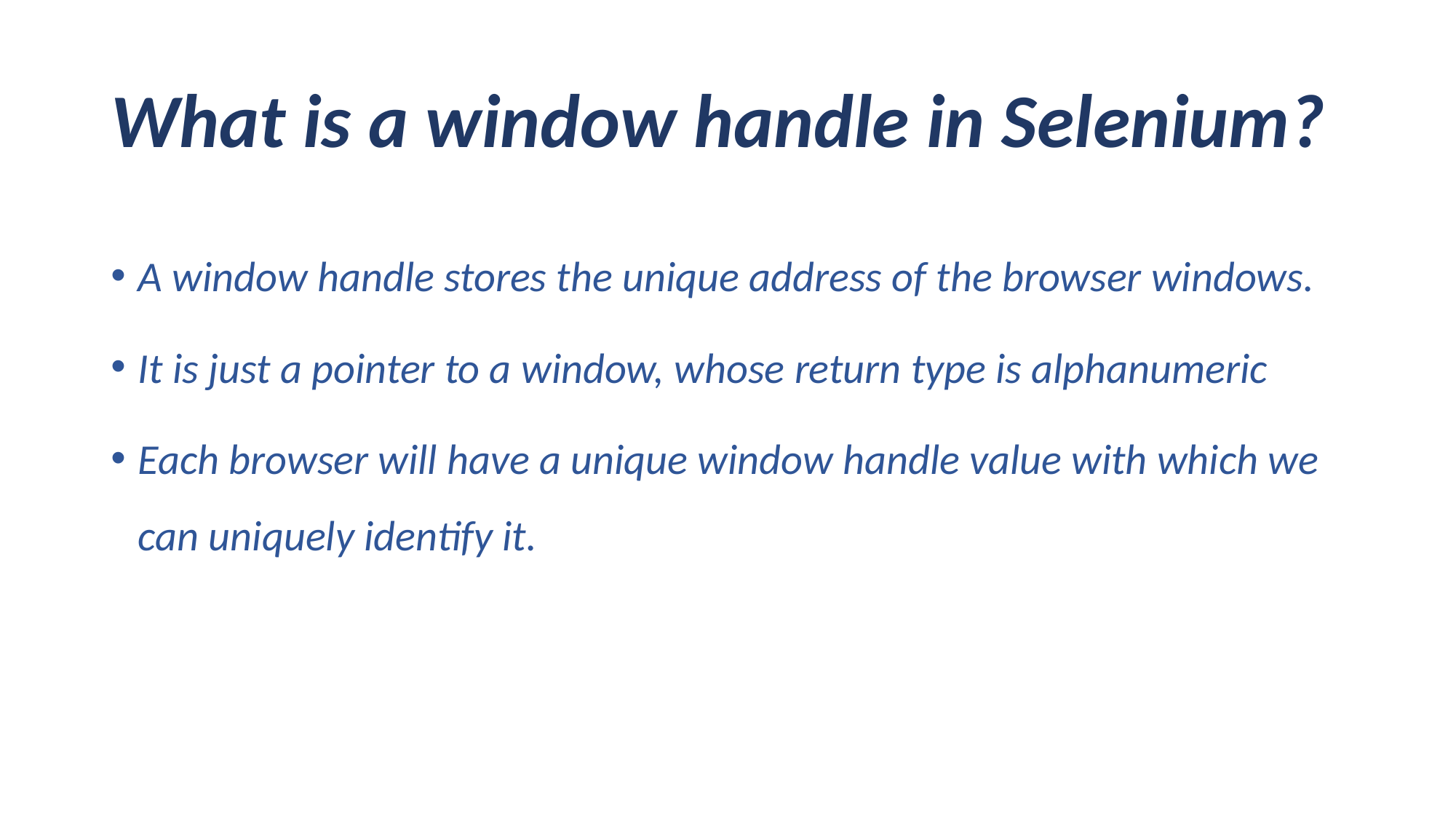

# What is a window handle in Selenium?
A window handle stores the unique address of the browser windows.
It is just a pointer to a window, whose return type is alphanumeric
Each browser will have a unique window handle value with which we can uniquely identify it.